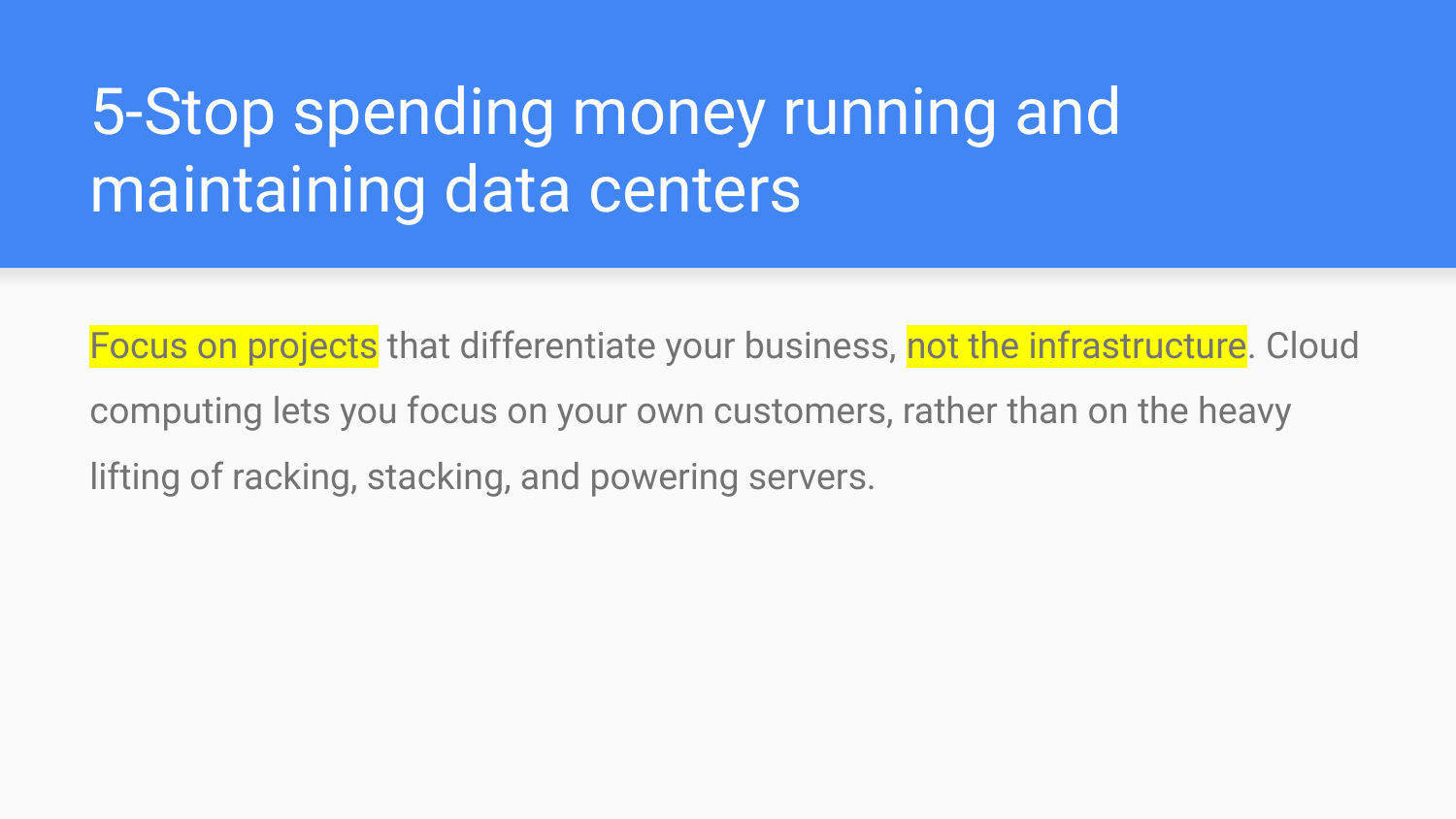

# 5-Stop spending money running and maintaining data centers
Focus on projects that differentiate your business, not the infrastructure. Cloud computing lets you focus on your own customers, rather than on the heavy lifting of racking, stacking, and powering servers.